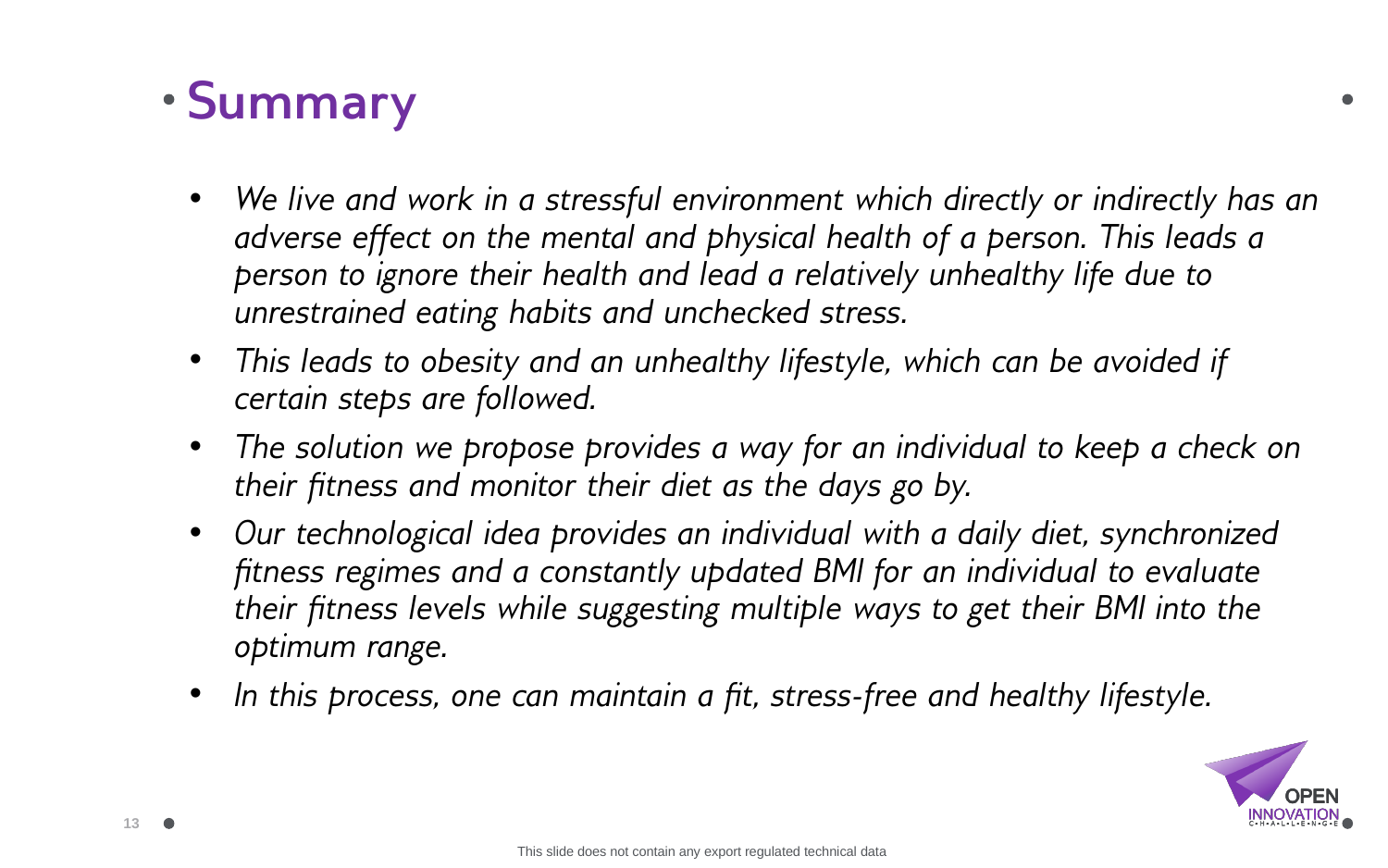

# Summary
We live and work in a stressful environment which directly or indirectly has an adverse effect on the mental and physical health of a person. This leads a person to ignore their health and lead a relatively unhealthy life due to unrestrained eating habits and unchecked stress.
This leads to obesity and an unhealthy lifestyle, which can be avoided if certain steps are followed.
The solution we propose provides a way for an individual to keep a check on their fitness and monitor their diet as the days go by.
Our technological idea provides an individual with a daily diet, synchronized fitness regimes and a constantly updated BMI for an individual to evaluate their fitness levels while suggesting multiple ways to get their BMI into the optimum range.
In this process, one can maintain a fit, stress-free and healthy lifestyle.
13